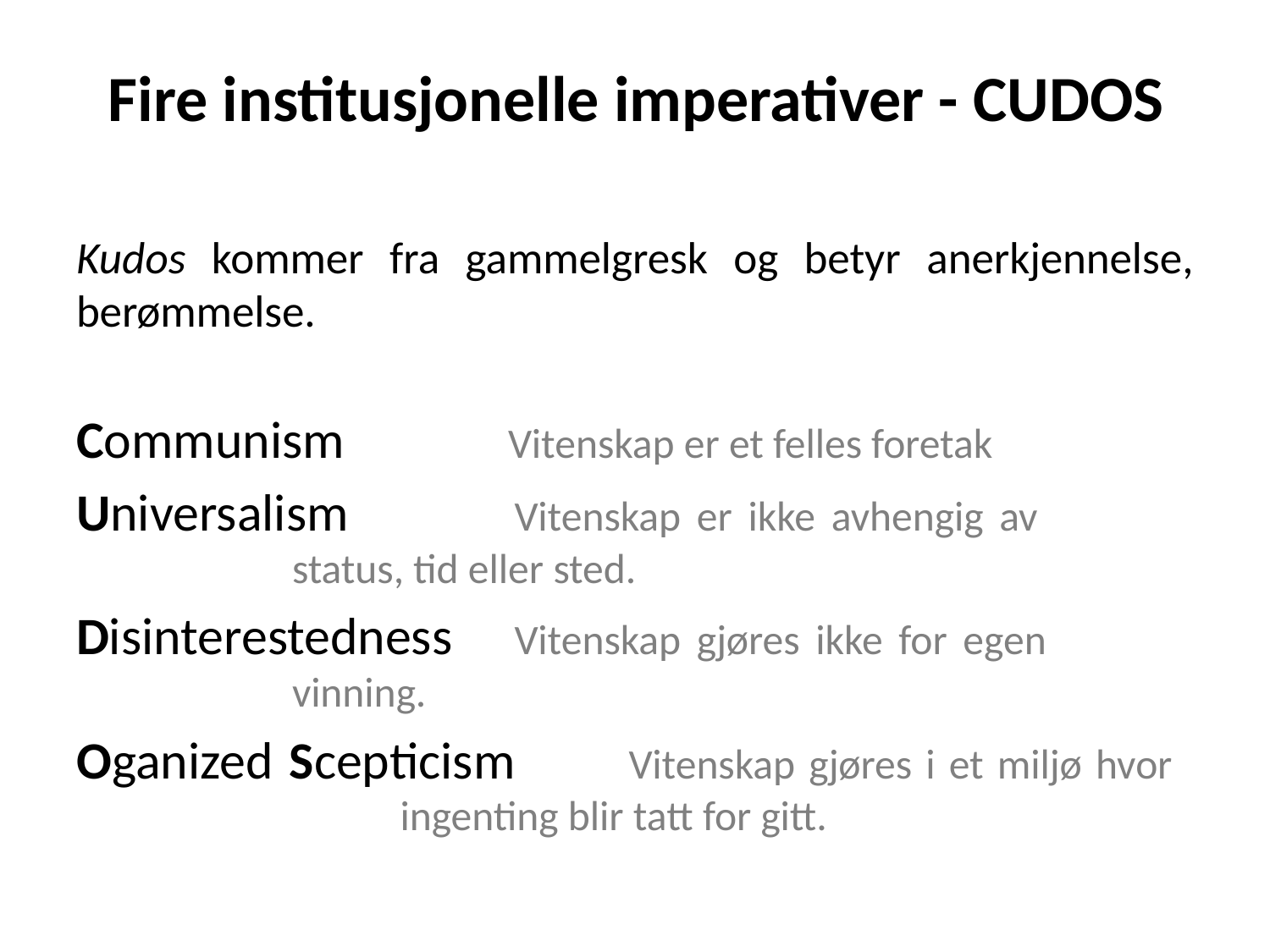

# Fire institusjonelle imperativer - CUDOS
Kudos kommer fra gammelgresk og betyr anerkjennelse, berømmelse.

Communism 		Vitenskap er et felles foretak
Universalism 		Vitenskap er ikke avhengig av 				status, tid eller sted.
Disinterestedness 	Vitenskap gjøres ikke for egen 				vinning.
Oganized Scepticism  	Vitenskap gjøres i et miljø hvor 				ingenting blir tatt for gitt.